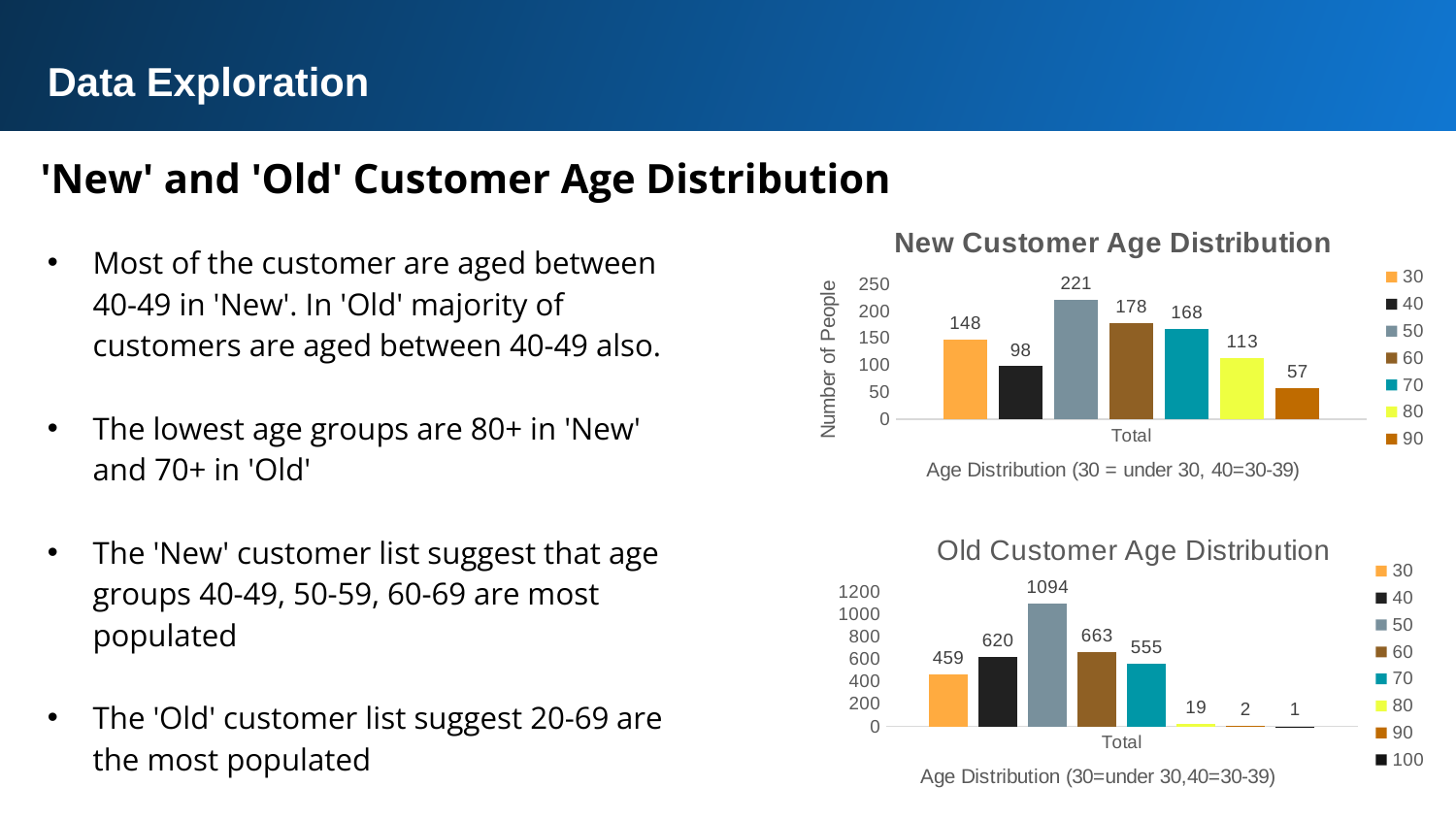

Data Exploration
'New' and 'Old' Customer Age Distribution

### Chart: New Customer Age Distribution

| Category | 30 | 40 | 50 | 60 | 70 | 80 | 90 |
|---|---|---|---|---|---|---|---|
| Total | 148.0 | 98.0 | 221.0 | 178.0 | 168.0 | 113.0 | 57.0 |
Most of the customer are aged between 40-49 in 'New'. In 'Old' majority of customers are aged between 40-49 also.

The lowest age groups are 80+ in 'New' and 70+ in 'Old'

The 'New' customer list suggest that age groups 40-49, 50-59, 60-69 are most populated

The 'Old' customer list suggest 20-69 are the most populated

### Chart: Old Customer Age Distribution

| Category | 30 | 40 | 50 | 60 | 70 | 80 | 90 | 100 |
|---|---|---|---|---|---|---|---|---|
| Total | 459.0 | 620.0 | 1094.0 | 663.0 | 555.0 | 19.0 | 2.0 | 1.0 |